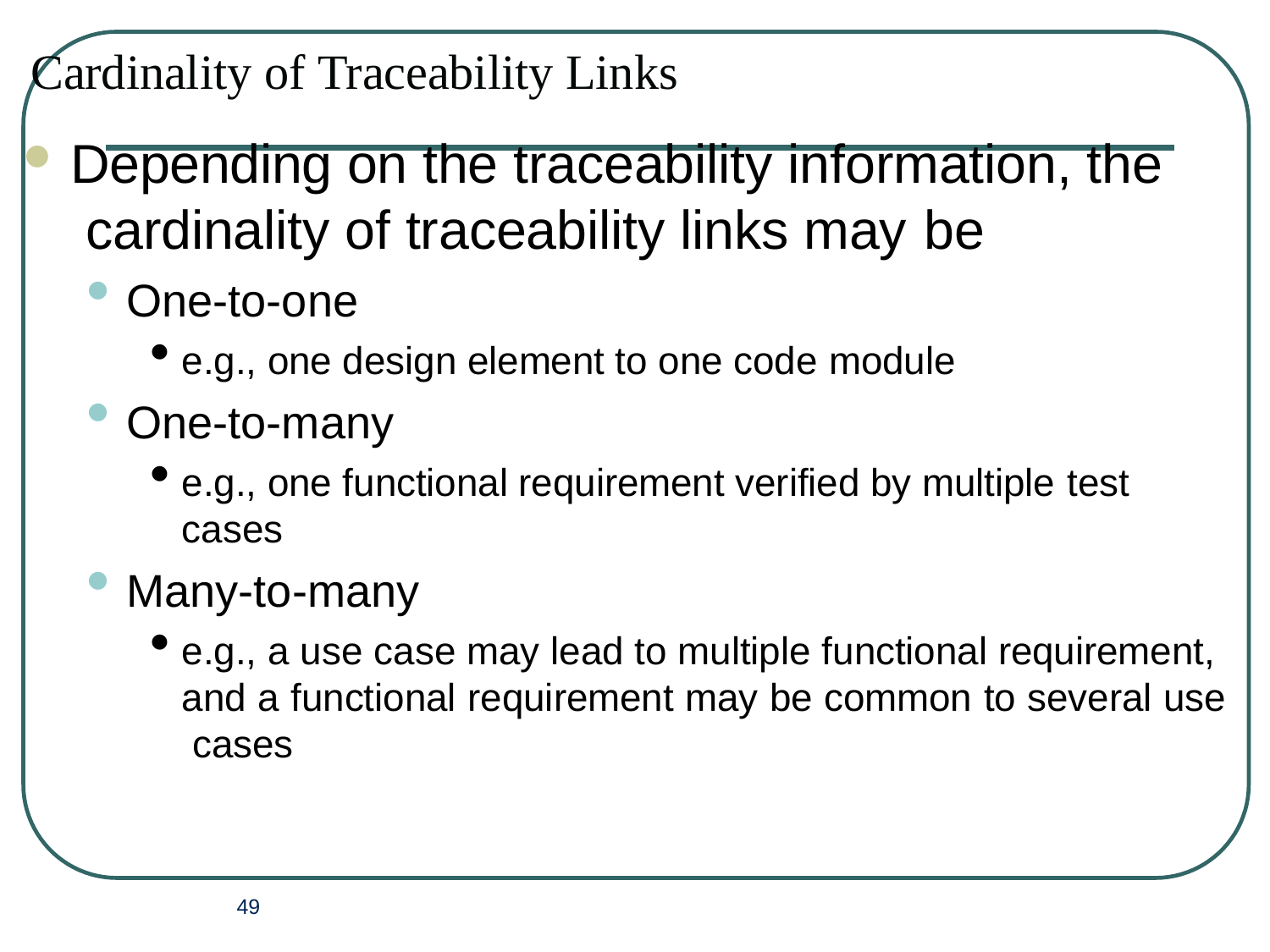

# Cardinality of Traceability Links
Depending on the traceability information, the  cardinality of traceability links may be
One-to-one
e.g., one design element to one code module
One-to-many
e.g., one functional requirement verified by multiple test
cases
Many-to-many
e.g., a use case may lead to multiple functional requirement,  and a functional requirement may be common to several use  cases
49